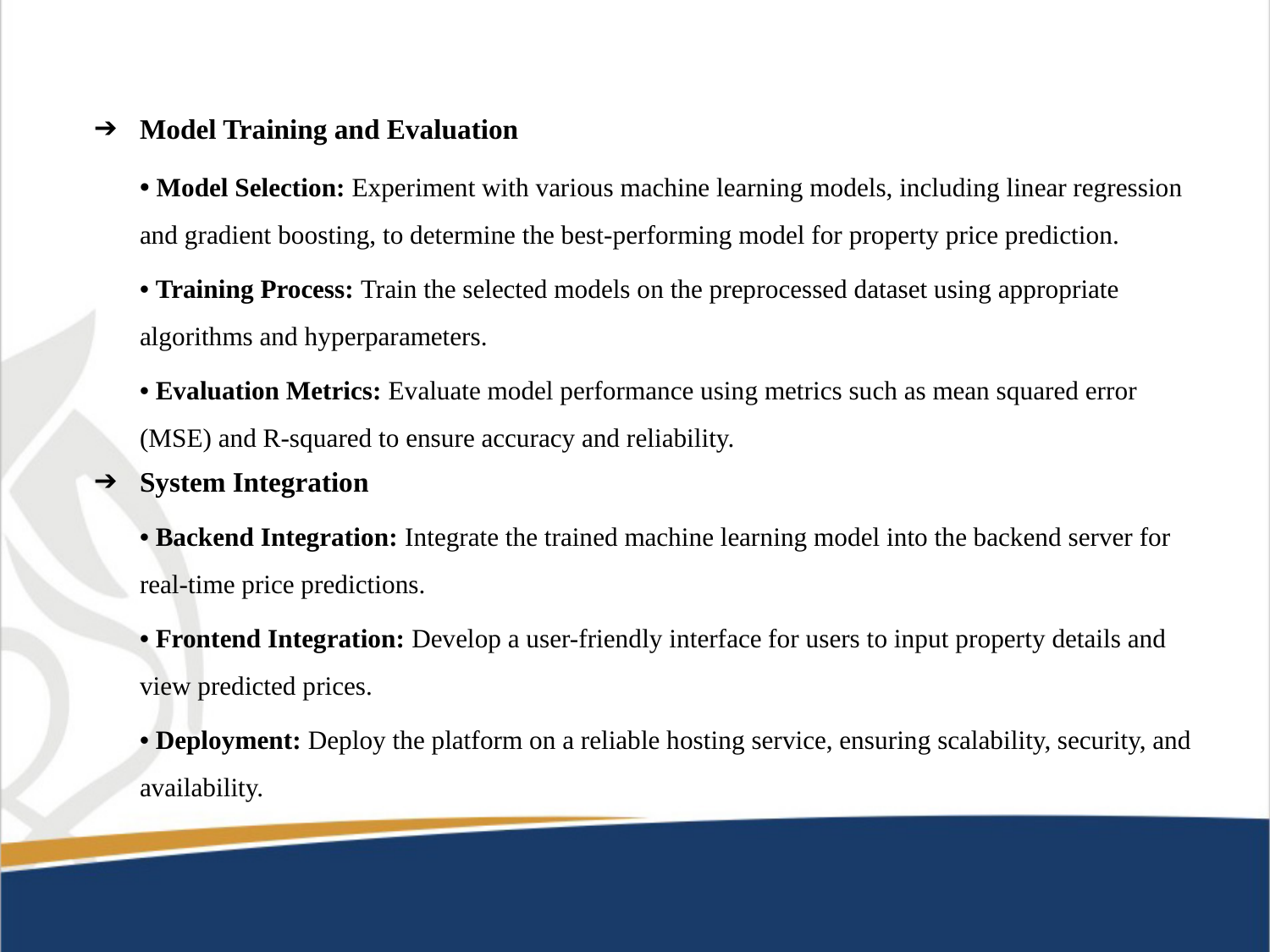

Model Training and Evaluation
• Model Selection: Experiment with various machine learning models, including linear regression and gradient boosting, to determine the best-performing model for property price prediction.
• Training Process: Train the selected models on the preprocessed dataset using appropriate algorithms and hyperparameters.
• Evaluation Metrics: Evaluate model performance using metrics such as mean squared error (MSE) and R-squared to ensure accuracy and reliability.
System Integration
• Backend Integration: Integrate the trained machine learning model into the backend server for real-time price predictions.
• Frontend Integration: Develop a user-friendly interface for users to input property details and view predicted prices.
• Deployment: Deploy the platform on a reliable hosting service, ensuring scalability, security, and availability.